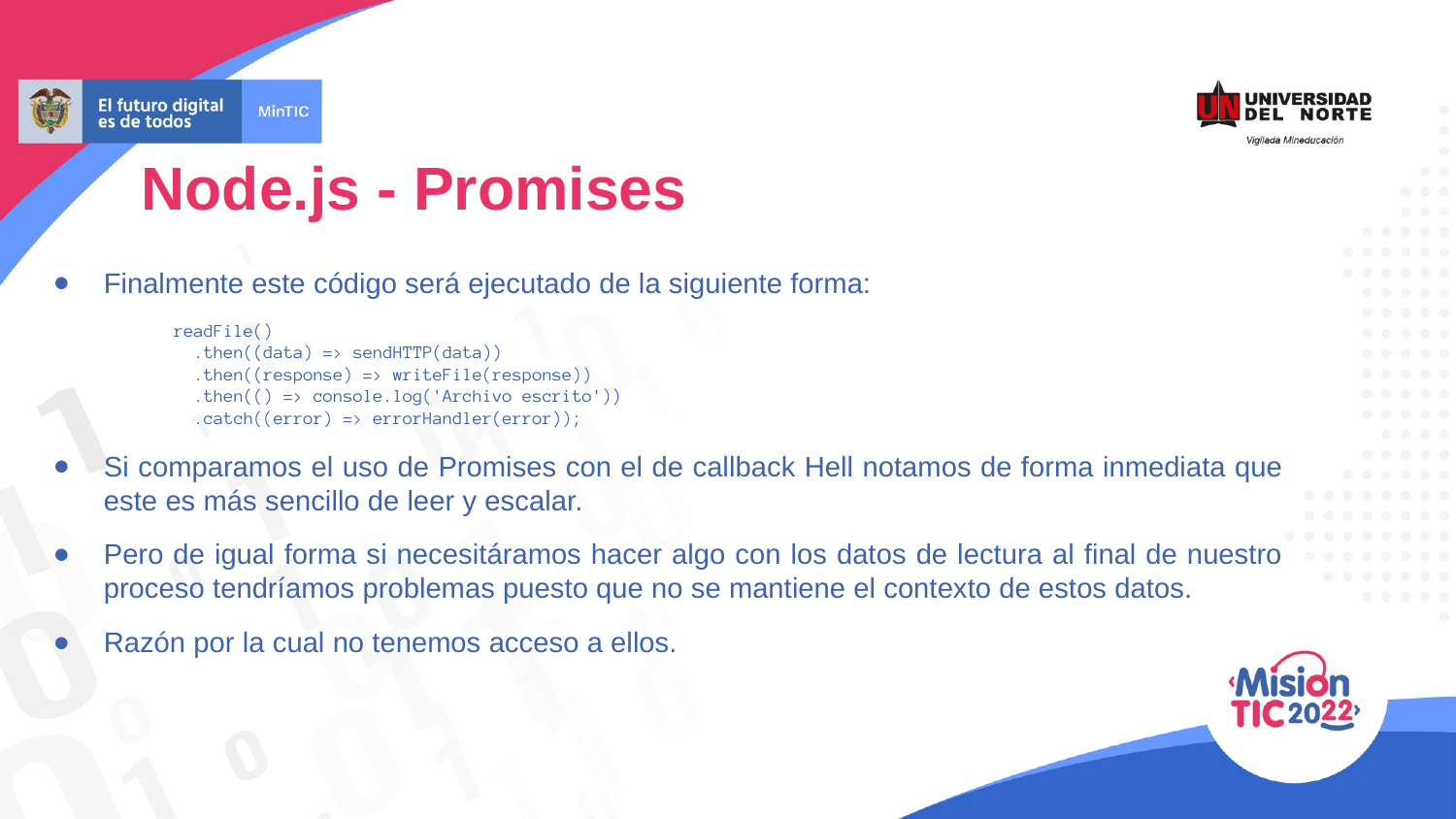

Node.js - Promises
Finalmente este código será ejecutado de la siguiente forma:
readFile()
  .then((data) => sendHTTP(data))
  .then((response) => writeFile(response))
  .then(() => console.log('Archivo escrito'))
  .catch((error) => errorHandler(error));
Si comparamos el uso de Promises con el de callback Hell notamos de forma inmediata que este es más sencillo de leer y escalar.
Pero de igual forma si necesitáramos hacer algo con los datos de lectura al final de nuestro proceso tendríamos problemas puesto que no se mantiene el contexto de estos datos.
Razón por la cual no tenemos acceso a ellos.